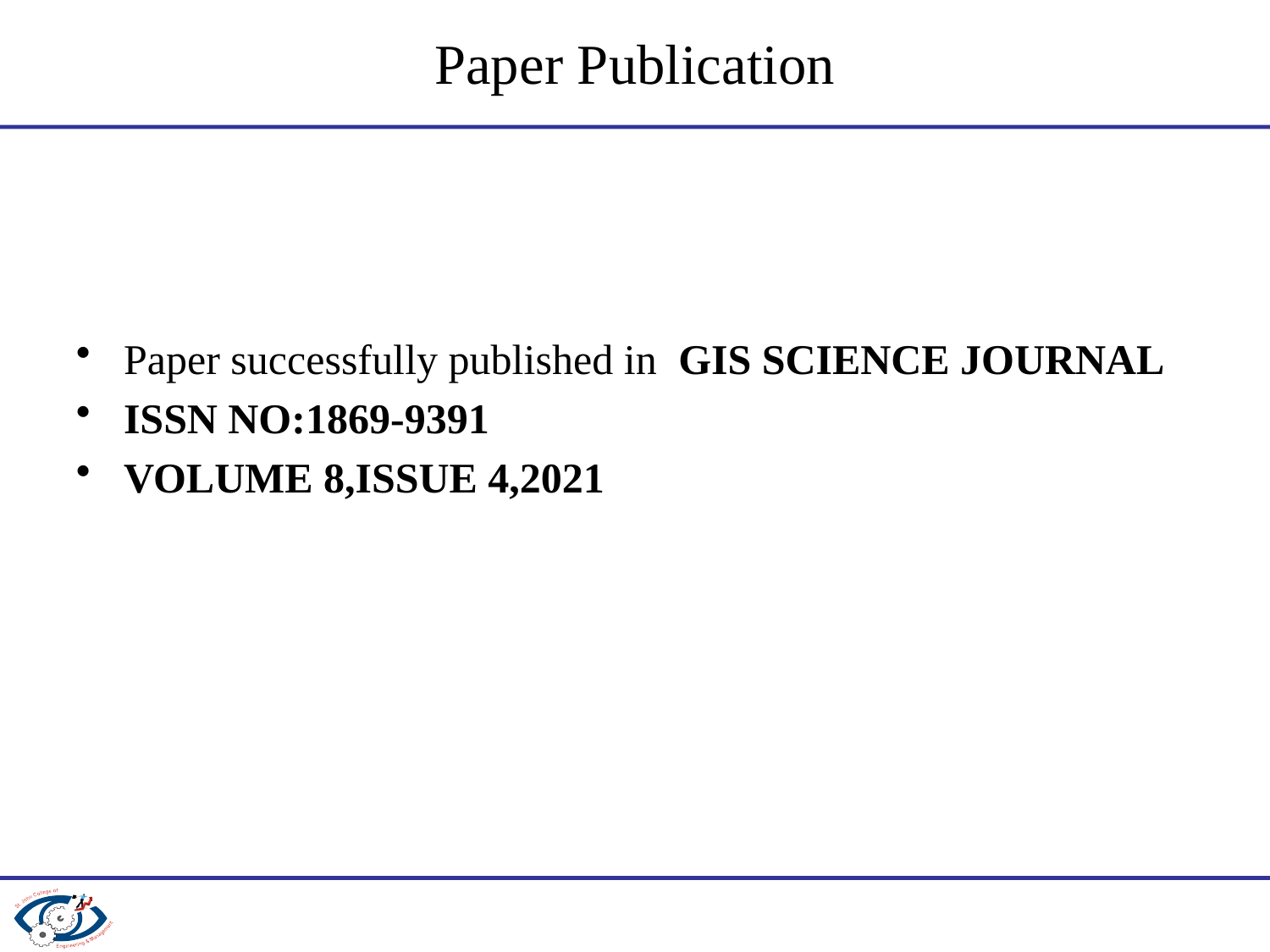

# Paper Publication

Paper successfully published in  GIS SCIENCE JOURNAL
ISSN NO:1869-9391
VOLUME 8,ISSUE 4,2021